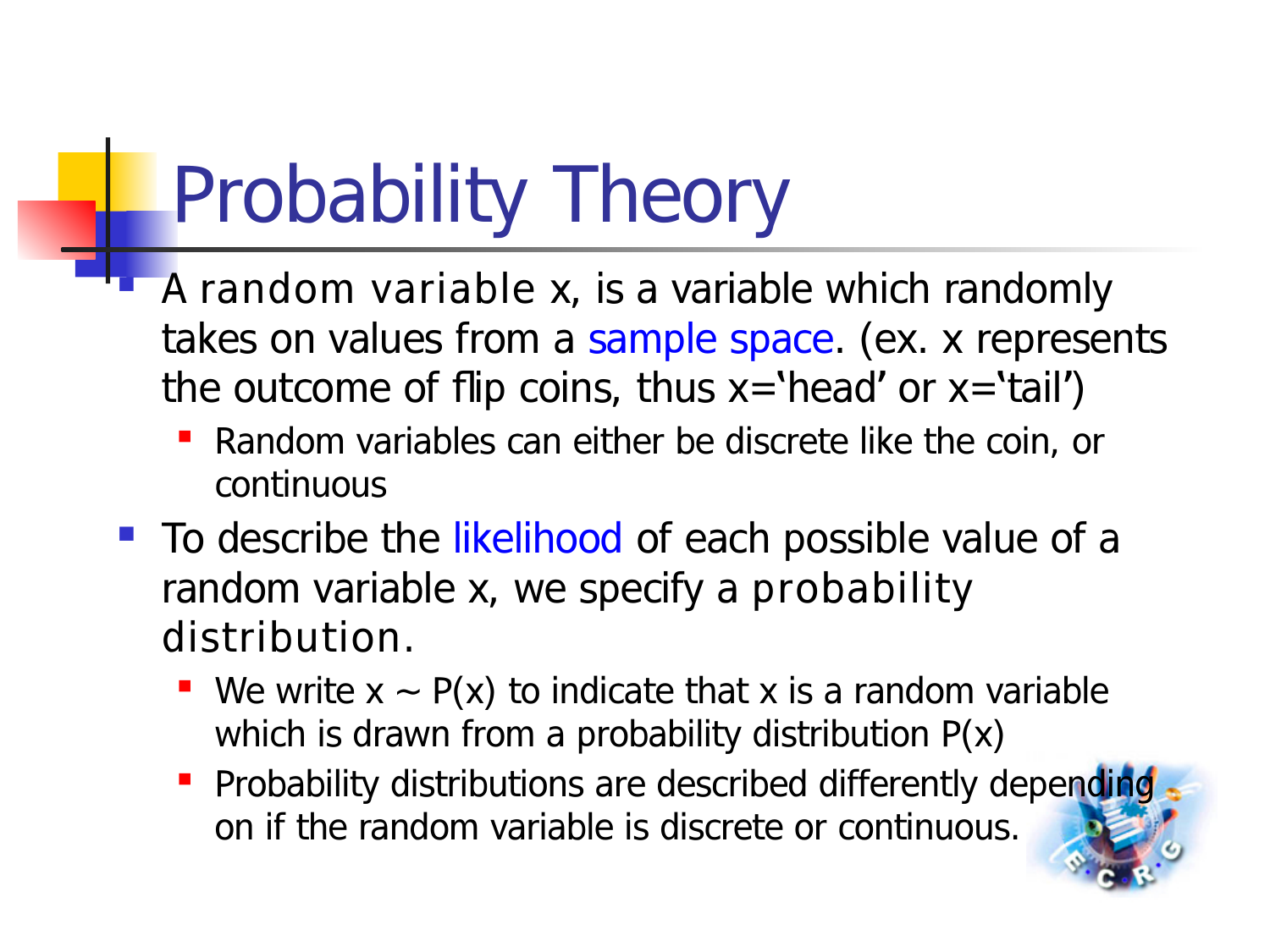

# Probability Theory
A random variable x, is a variable which randomly takes on values from a sample space. (ex. x represents the outcome of flip coins, thus x=‘head’ or x=‘tail’)
Random variables can either be discrete like the coin, or continuous
To describe the likelihood of each possible value of a random variable x, we specify a probability distribution.
We write x ~ P(x) to indicate that x is a random variable which is drawn from a probability distribution P(x)
Probability distributions are described differently depending on if the random variable is discrete or continuous.